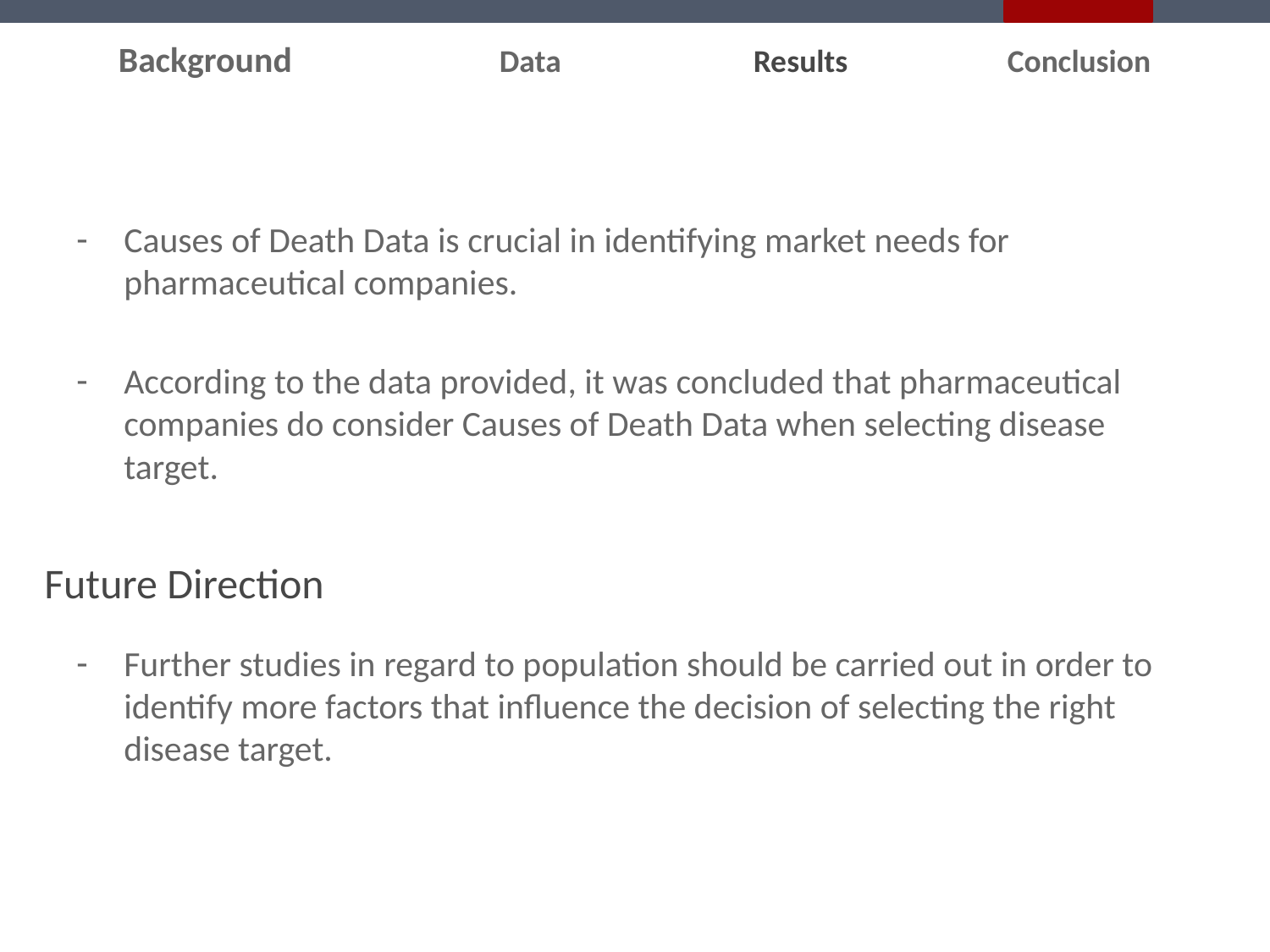

Background		Data		Results		Conclusion

Causes of Death Data is crucial in identifying market needs for pharmaceutical companies.

According to the data provided, it was concluded that pharmaceutical companies do consider Causes of Death Data when selecting disease target.

Further studies in regard to population should be carried out in order to identify more factors that influence the decision of selecting the right disease target.

Future Direction